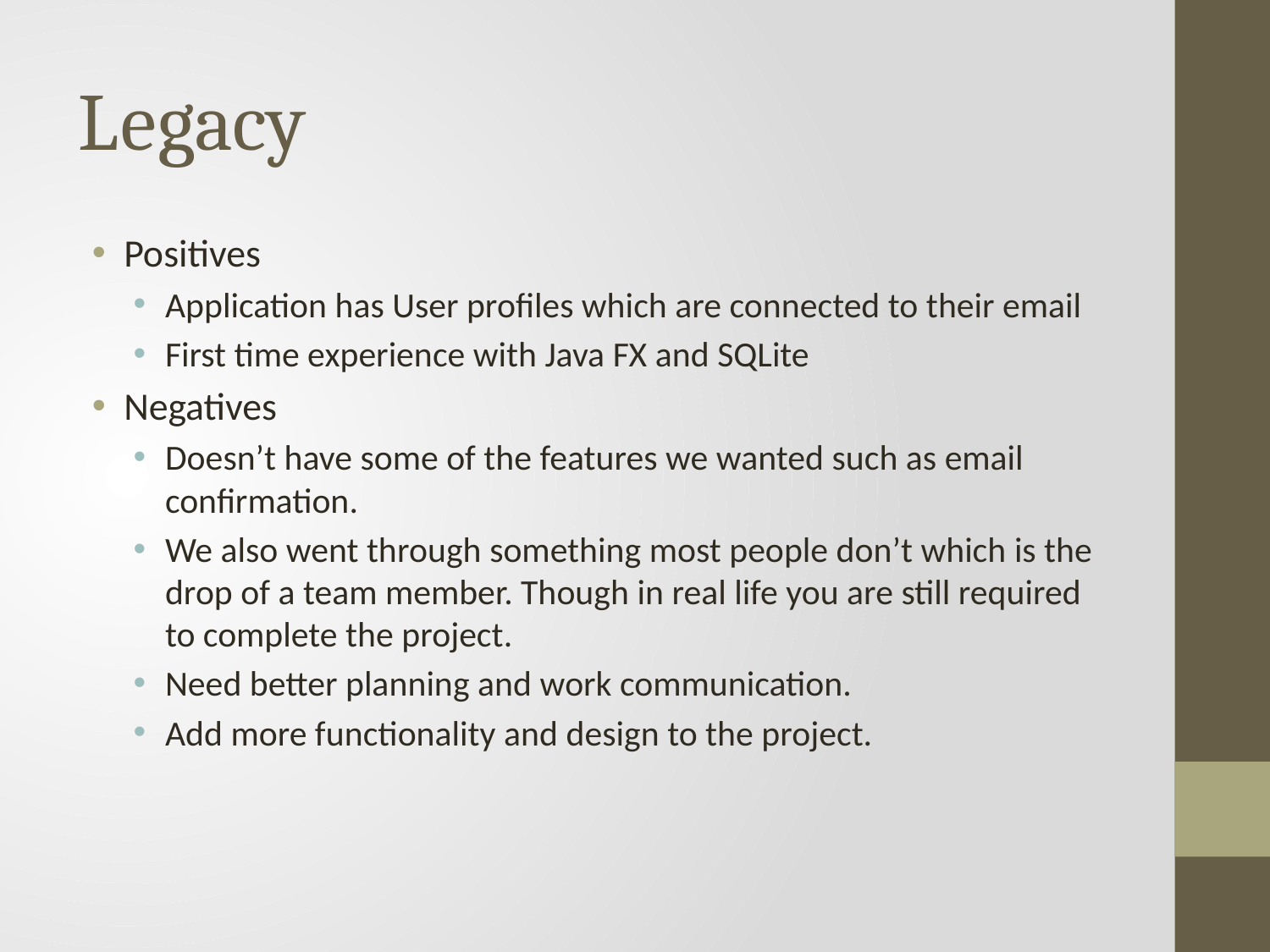

# Legacy
Positives
Application has User profiles which are connected to their email
First time experience with Java FX and SQLite
Negatives
Doesn’t have some of the features we wanted such as email confirmation.
We also went through something most people don’t which is the drop of a team member. Though in real life you are still required to complete the project.
Need better planning and work communication.
Add more functionality and design to the project.